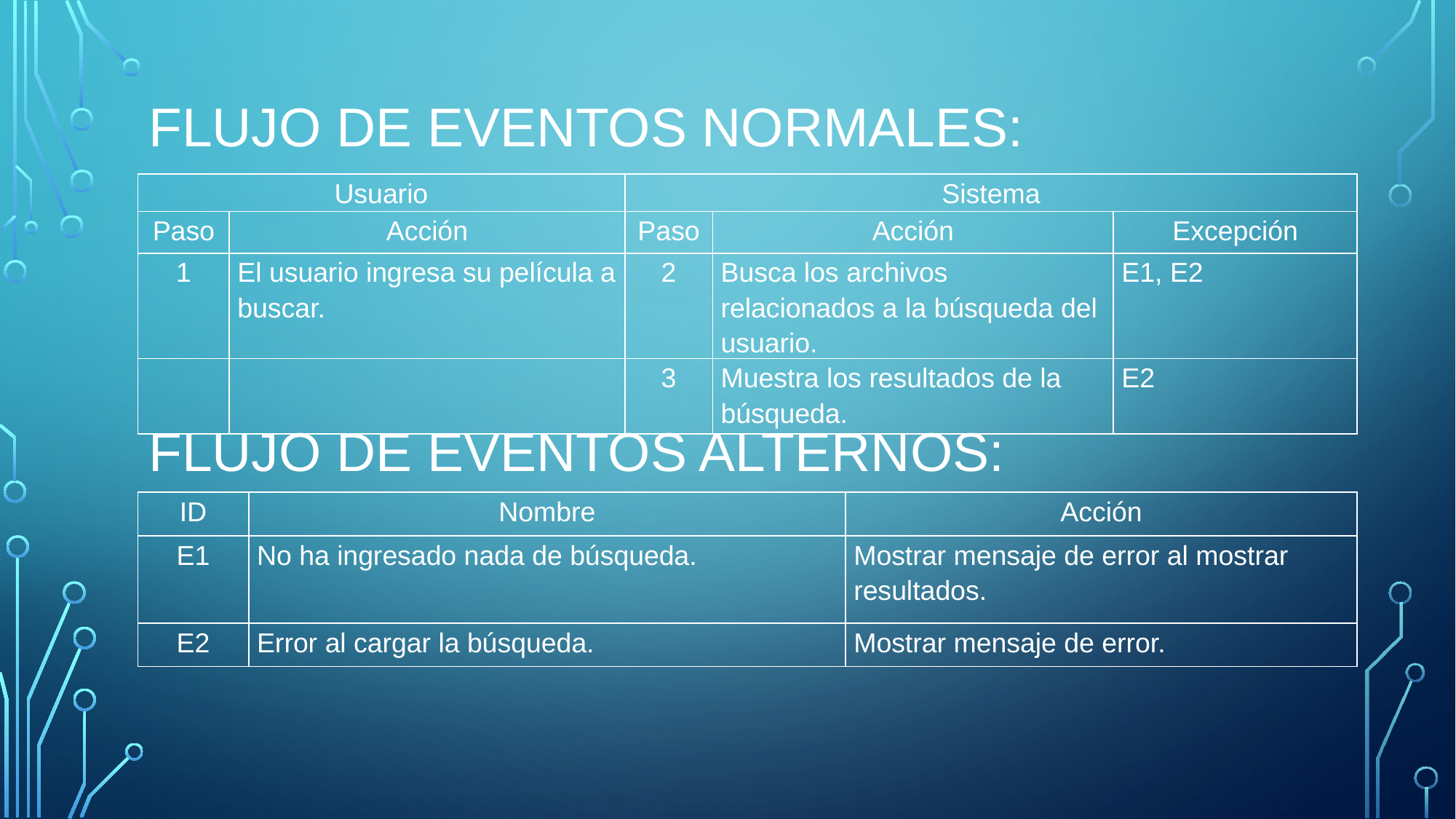

# Flujo de eventos normales:
| Usuario |  | Sistema |  |  |
| --- | --- | --- | --- | --- |
| Paso | Acción | Paso | Acción | Excepción |
| 1 | El usuario ingresa su película a buscar. | 2 | Busca los archivos relacionados a la búsqueda del usuario. | E1, E2 |
|  |  | 3 | Muestra los resultados de la búsqueda. | E2 |
Flujo de eventos alternos:
| ID | Nombre | Acción |
| --- | --- | --- |
| E1 | No ha ingresado nada de búsqueda. | Mostrar mensaje de error al mostrar resultados. |
| E2 | Error al cargar la búsqueda. | Mostrar mensaje de error. |